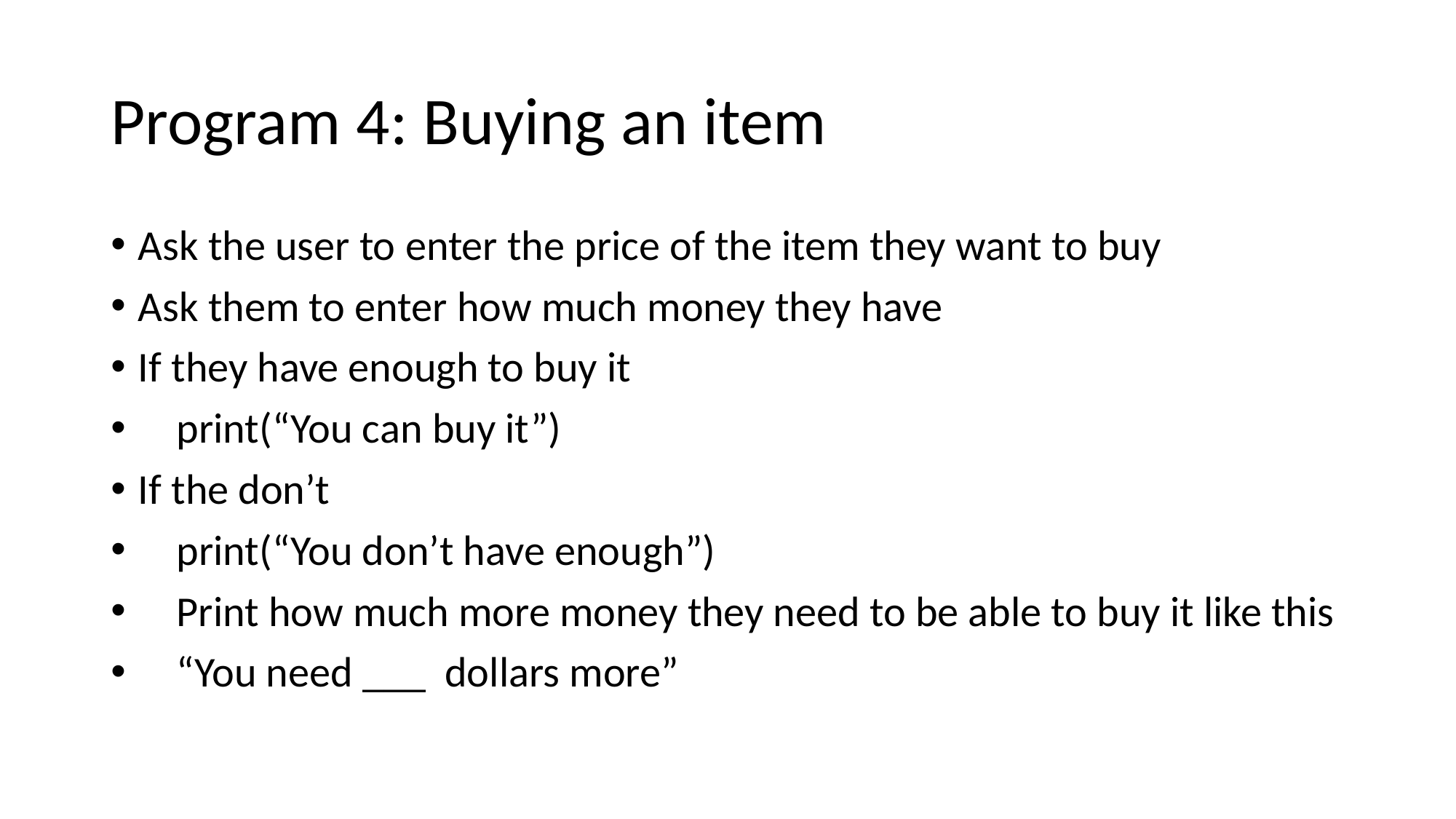

# Program 4: Buying an item
Ask the user to enter the price of the item they want to buy
Ask them to enter how much money they have
If they have enough to buy it
    print(“You can buy it”)
If the don’t
    print(“You don’t have enough”)
    Print how much more money they need to be able to buy it like this
    “You need ___  dollars more”